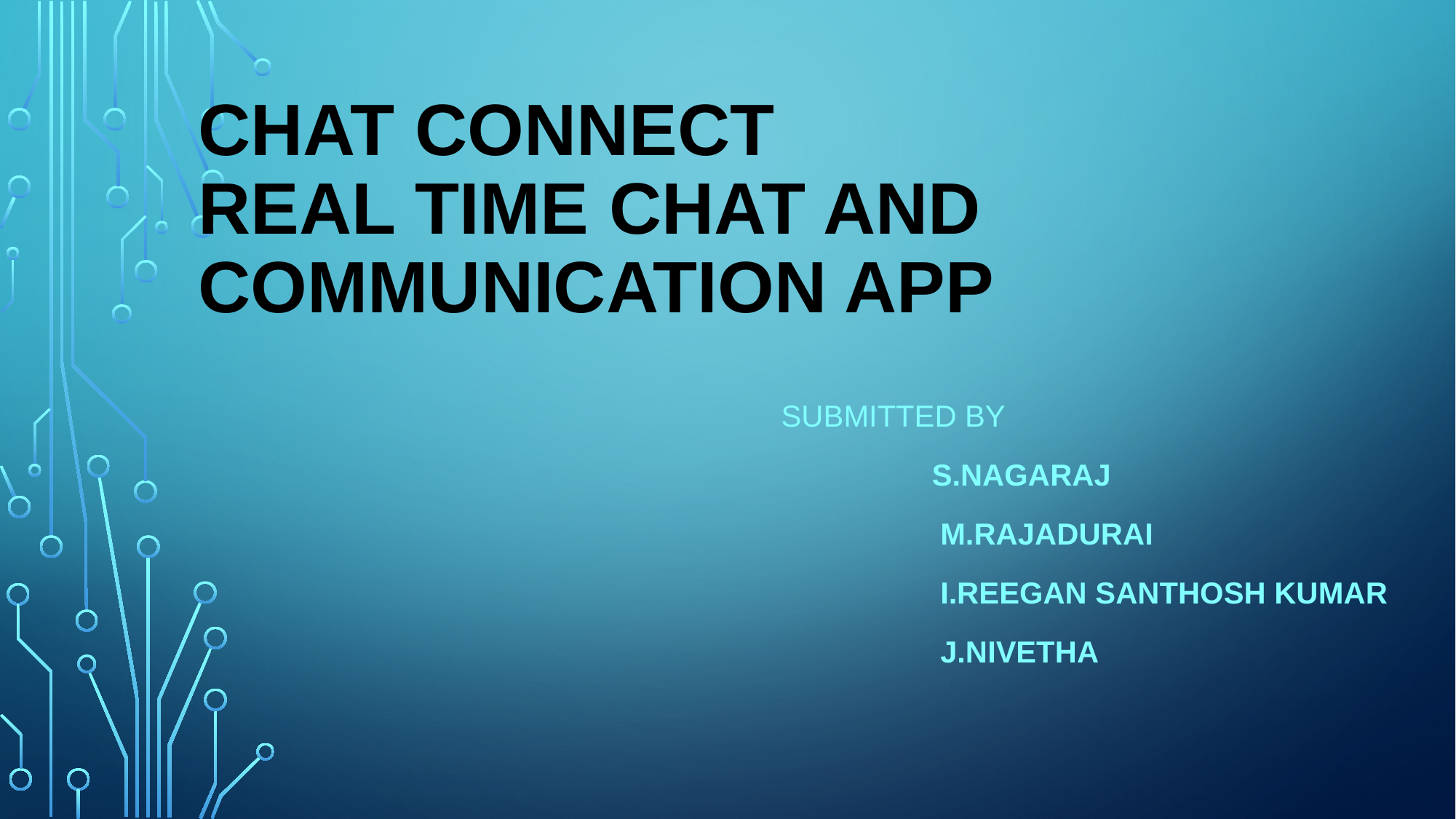

# CHAT CONNECT real Time CHAT AND COMMUNICATION APP
SUBMITTED BY
                  S.NAGARAJ
                   M.RAJADURAI
                   I.REEGAN SANTHOSH KUMAR
                   J.NIVETHA